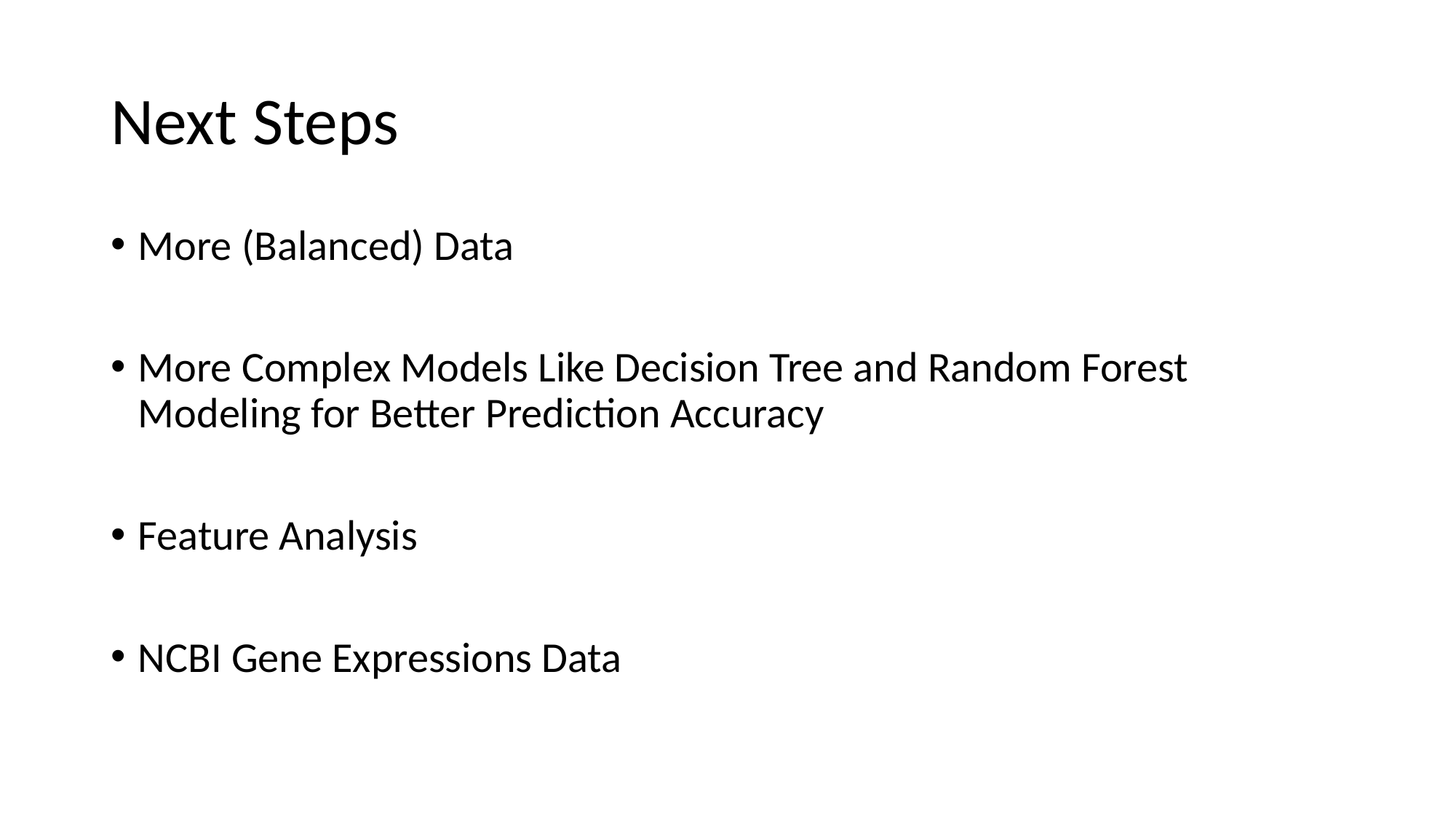

# Next Steps
More (Balanced) Data

More Complex Models Like Decision Tree and Random Forest Modeling for Better Prediction Accuracy

Feature Analysis

NCBI Gene Expressions Data